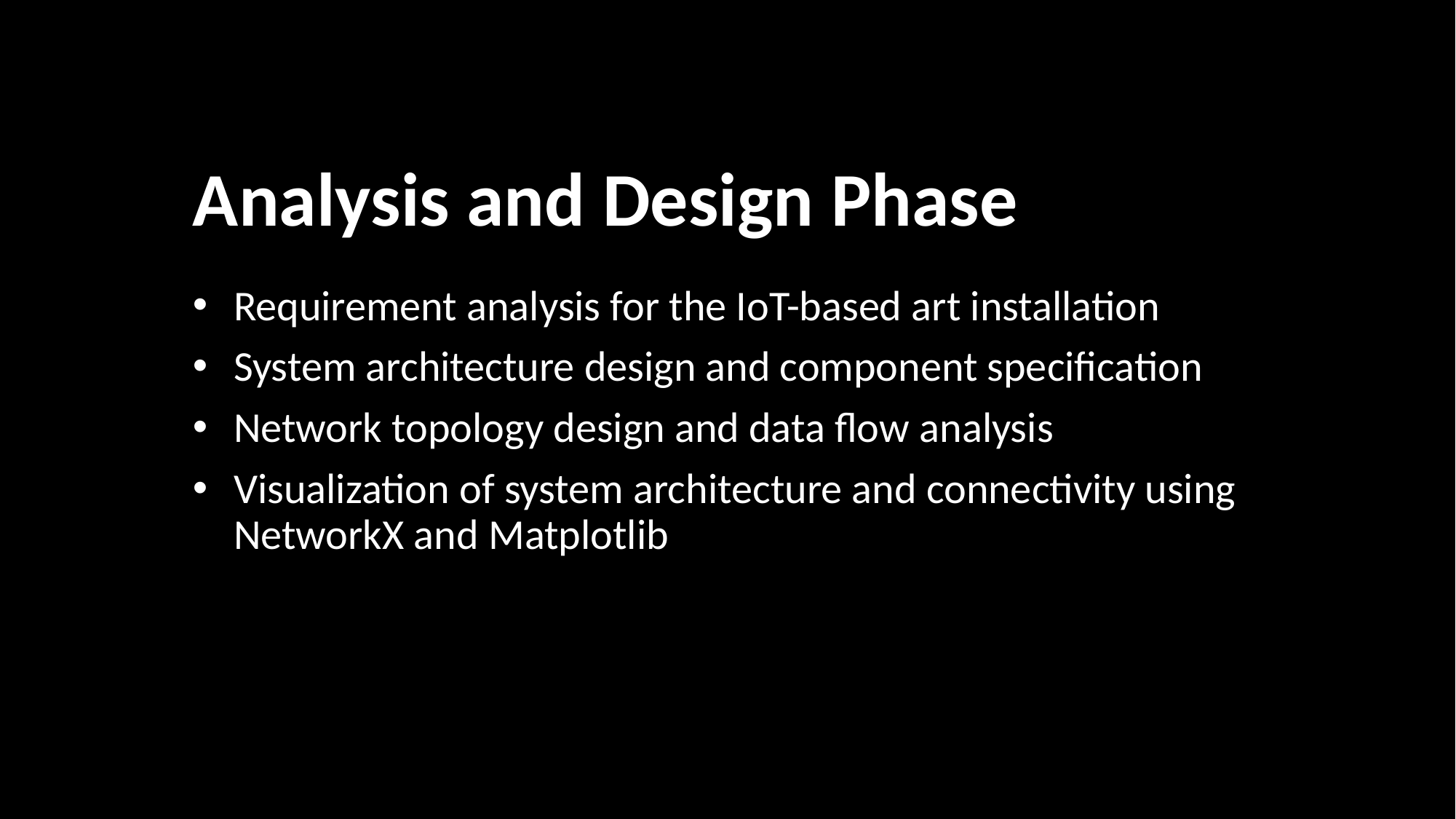

# Analysis and Design Phase
Requirement analysis for the IoT-based art installation
System architecture design and component specification
Network topology design and data flow analysis
Visualization of system architecture and connectivity using NetworkX and Matplotlib